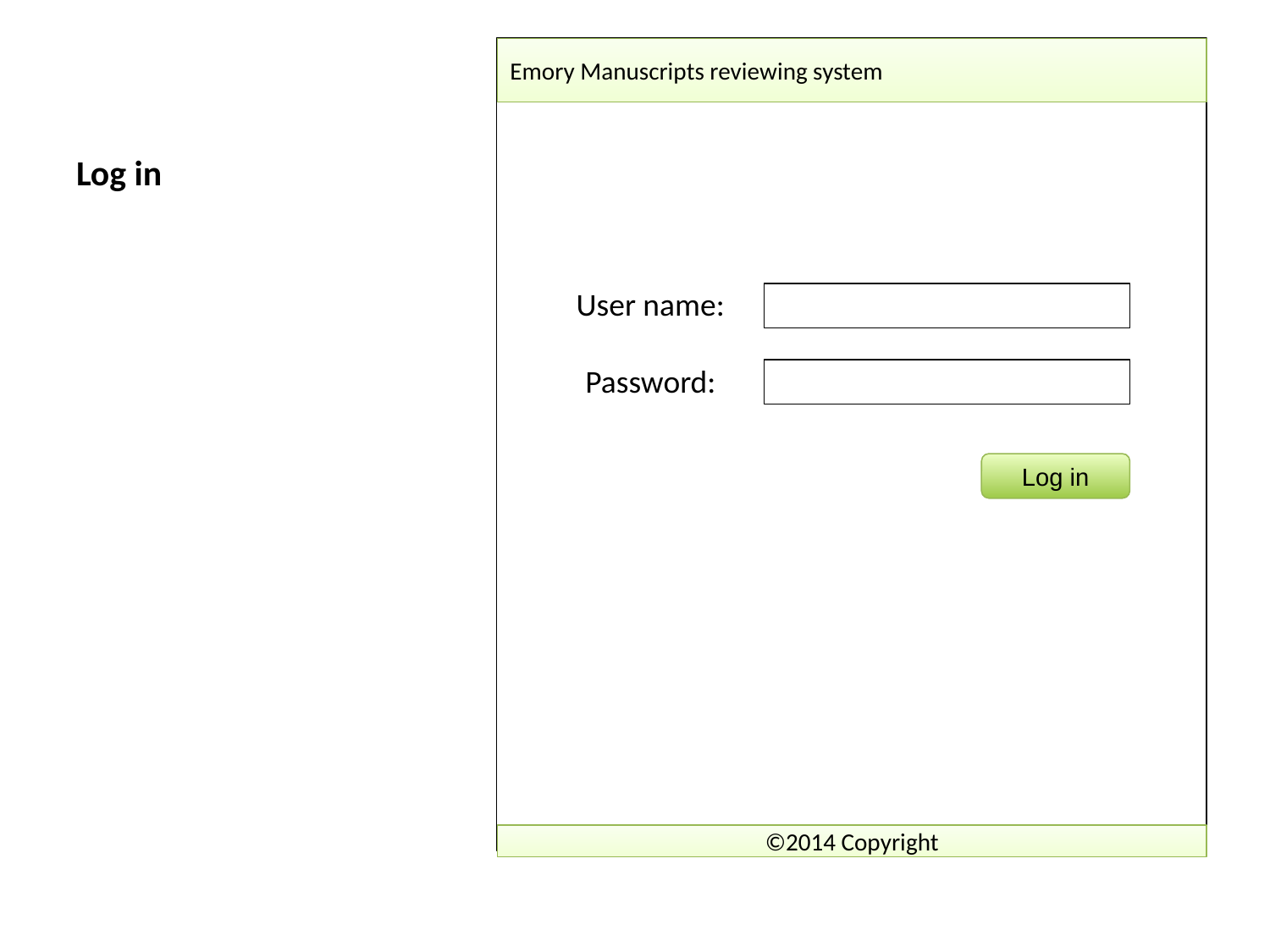

# Log in

Emory Manuscripts reviewing system

User name:

Password:

Log in
©2014 Copyright